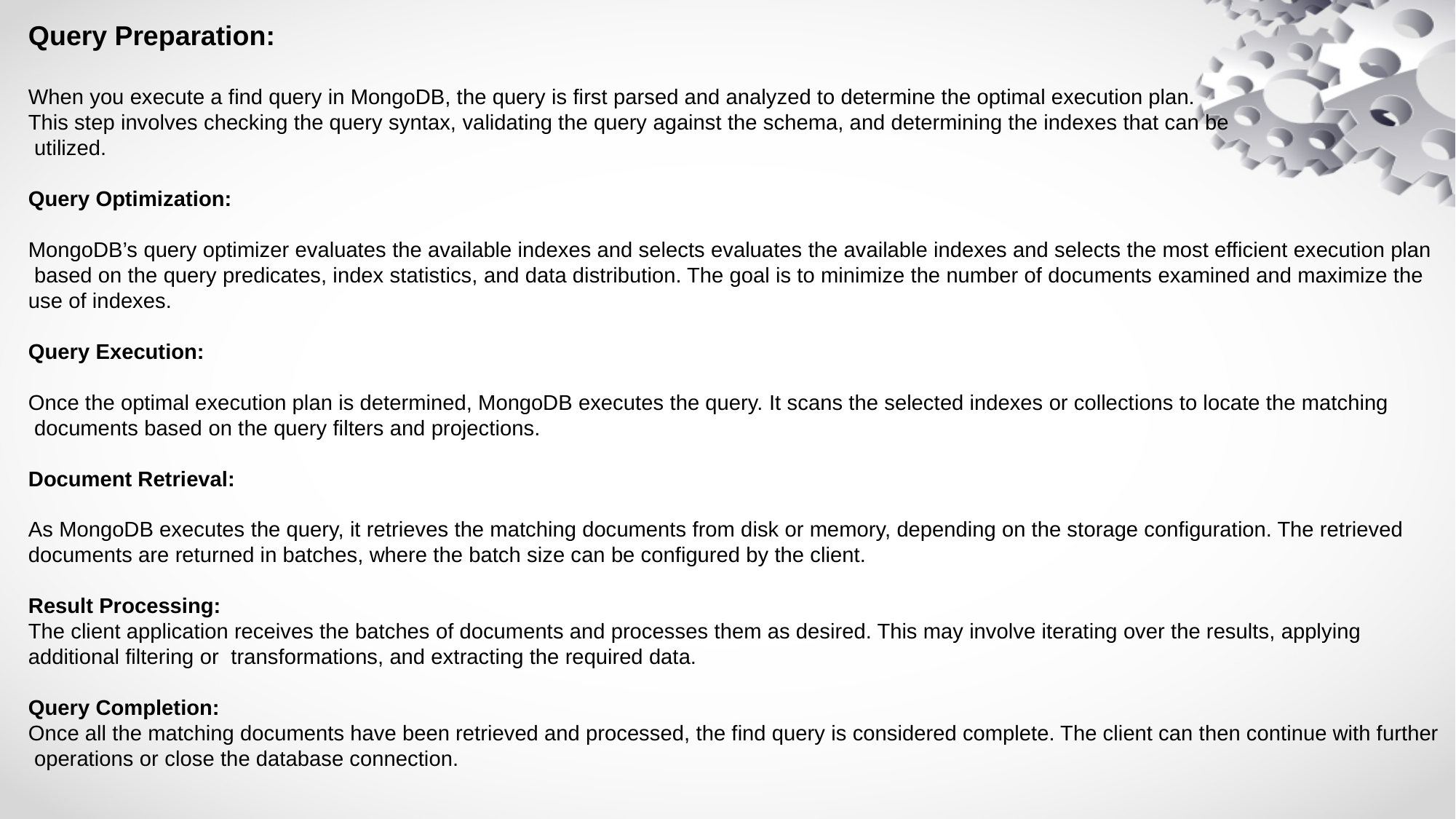

Query Preparation:

When you execute a find query in MongoDB, the query is first parsed and analyzed to determine the optimal execution plan.
This step involves checking the query syntax, validating the query against the schema, and determining the indexes that can be
 utilized.

Query Optimization:

MongoDB’s query optimizer evaluates the available indexes and selects evaluates the available indexes and selects the most efficient execution plan
 based on the query predicates, index statistics, and data distribution. The goal is to minimize the number of documents examined and maximize the
use of indexes.

Query Execution:

Once the optimal execution plan is determined, MongoDB executes the query. It scans the selected indexes or collections to locate the matching
 documents based on the query filters and projections.

Document Retrieval:

As MongoDB executes the query, it retrieves the matching documents from disk or memory, depending on the storage configuration. The retrieved
documents are returned in batches, where the batch size can be configured by the client.

Result Processing:
The client application receives the batches of documents and processes them as desired. This may involve iterating over the results, applying
additional filtering or  transformations, and extracting the required data.

Query Completion:
Once all the matching documents have been retrieved and processed, the find query is considered complete. The client can then continue with further
 operations or close the database connection.